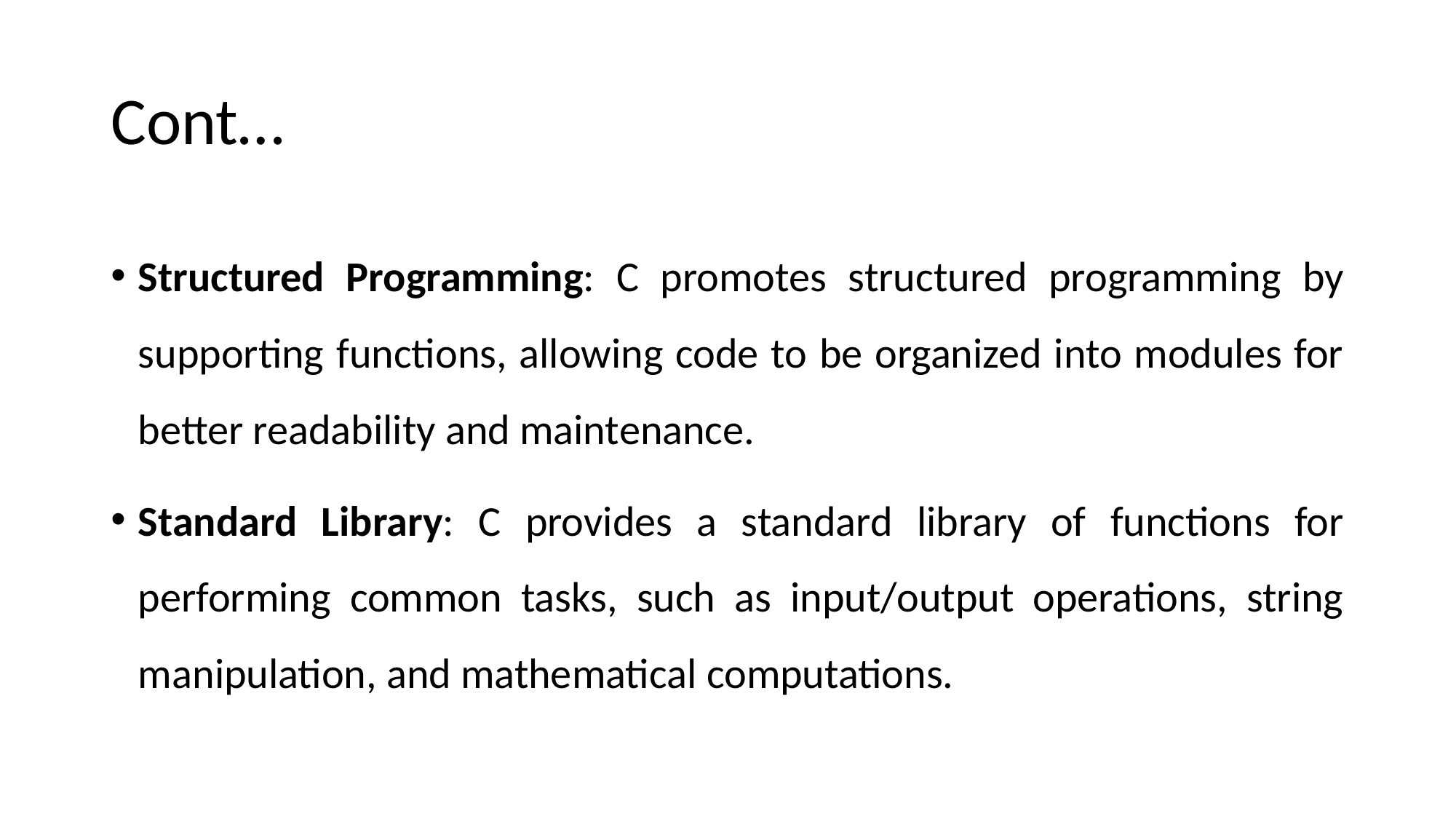

# Cont…
Structured Programming: C promotes structured programming by supporting functions, allowing code to be organized into modules for better readability and maintenance.
Standard Library: C provides a standard library of functions for performing common tasks, such as input/output operations, string manipulation, and mathematical computations.